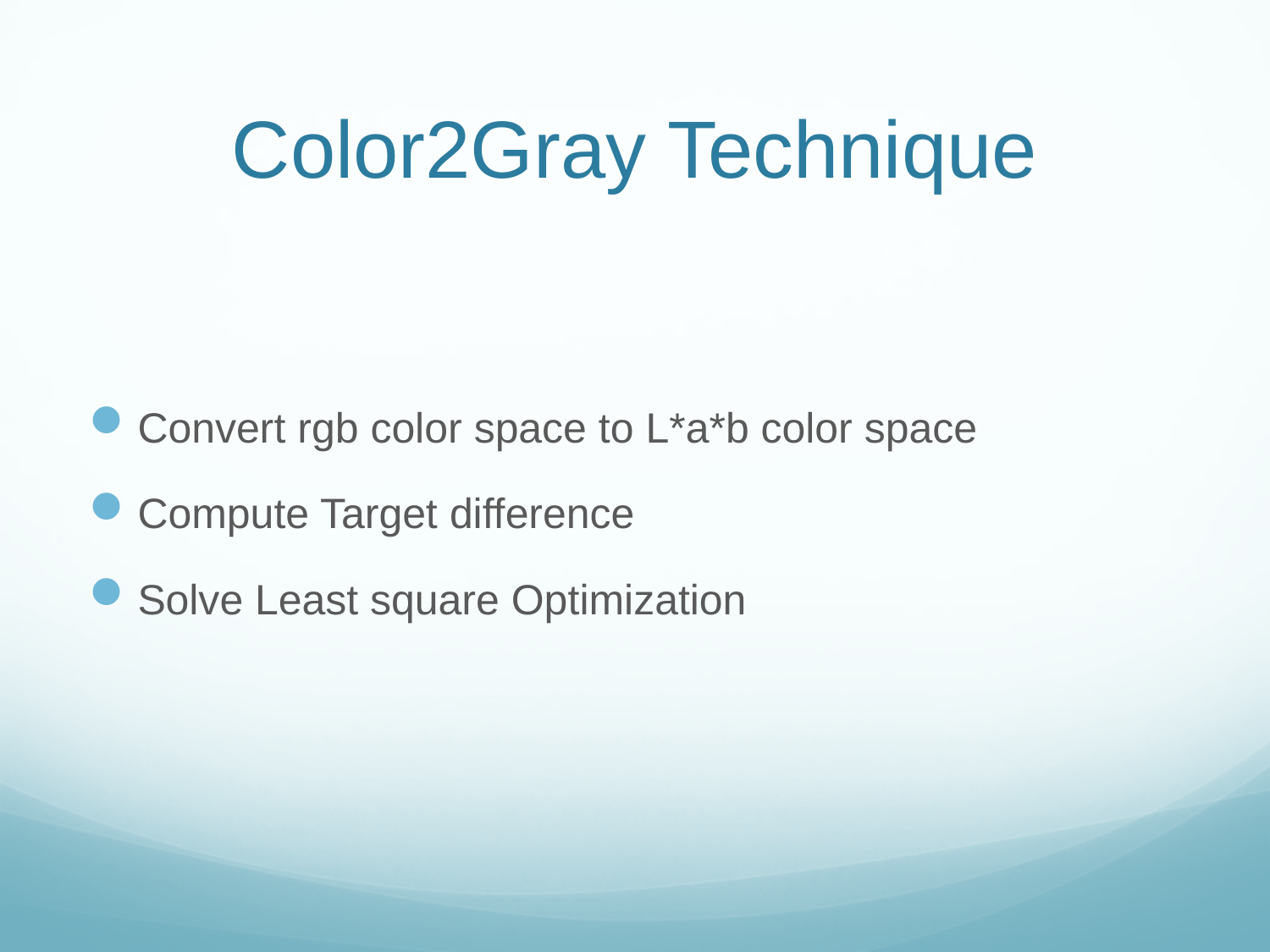

# Color2Gray Technique

Convert rgb color space to L*a*b color space
Compute Target difference
Solve Least square Optimization